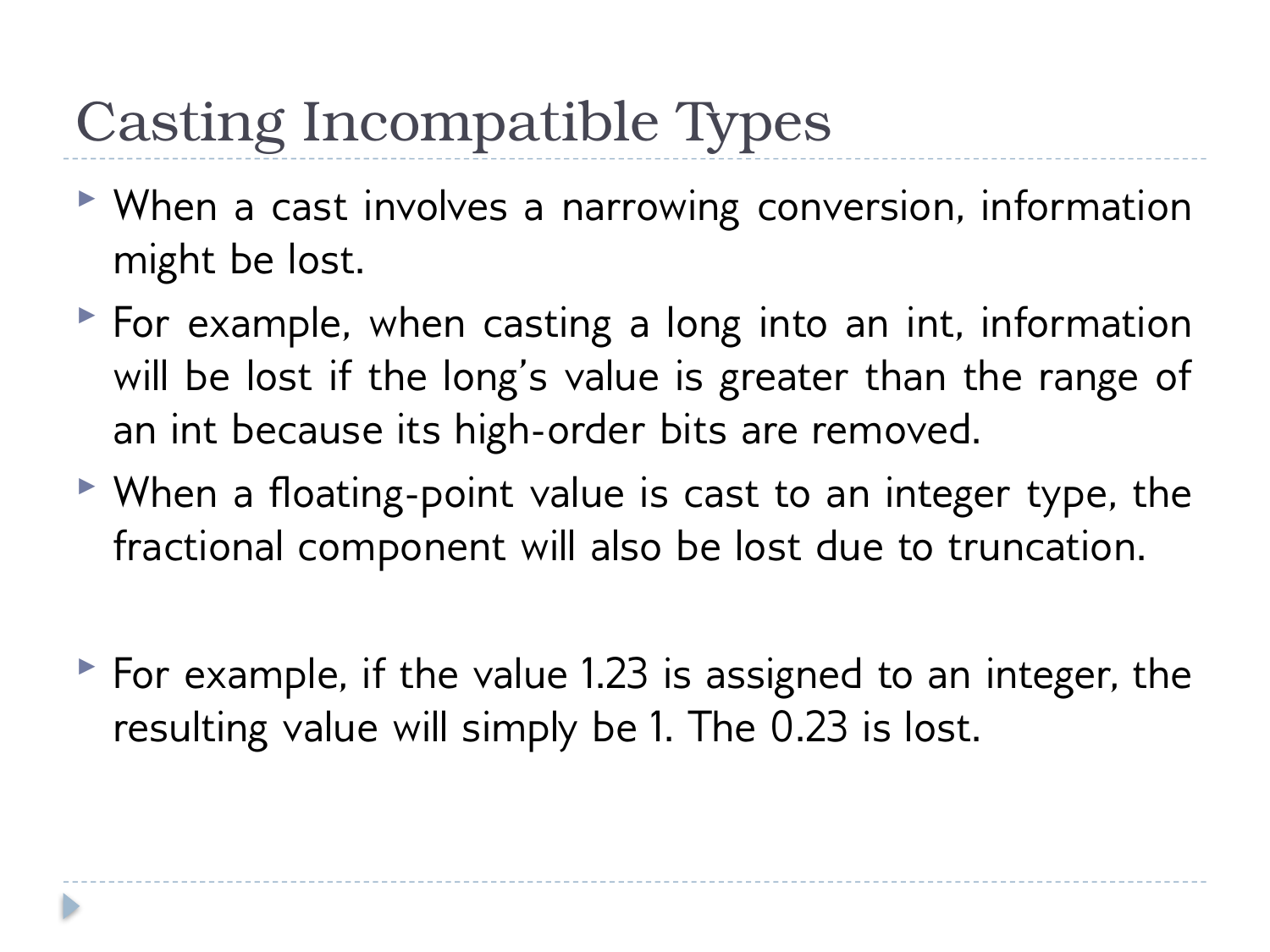

# Casting Incompatible Types
When a cast involves a narrowing conversion, information might be lost.
For example, when casting a long into an int, information will be lost if the long’s value is greater than the range of an int because its high-order bits are removed.
When a floating-point value is cast to an integer type, the fractional component will also be lost due to truncation.

For example, if the value 1.23 is assigned to an integer, the resulting value will simply be 1. The 0.23 is lost.